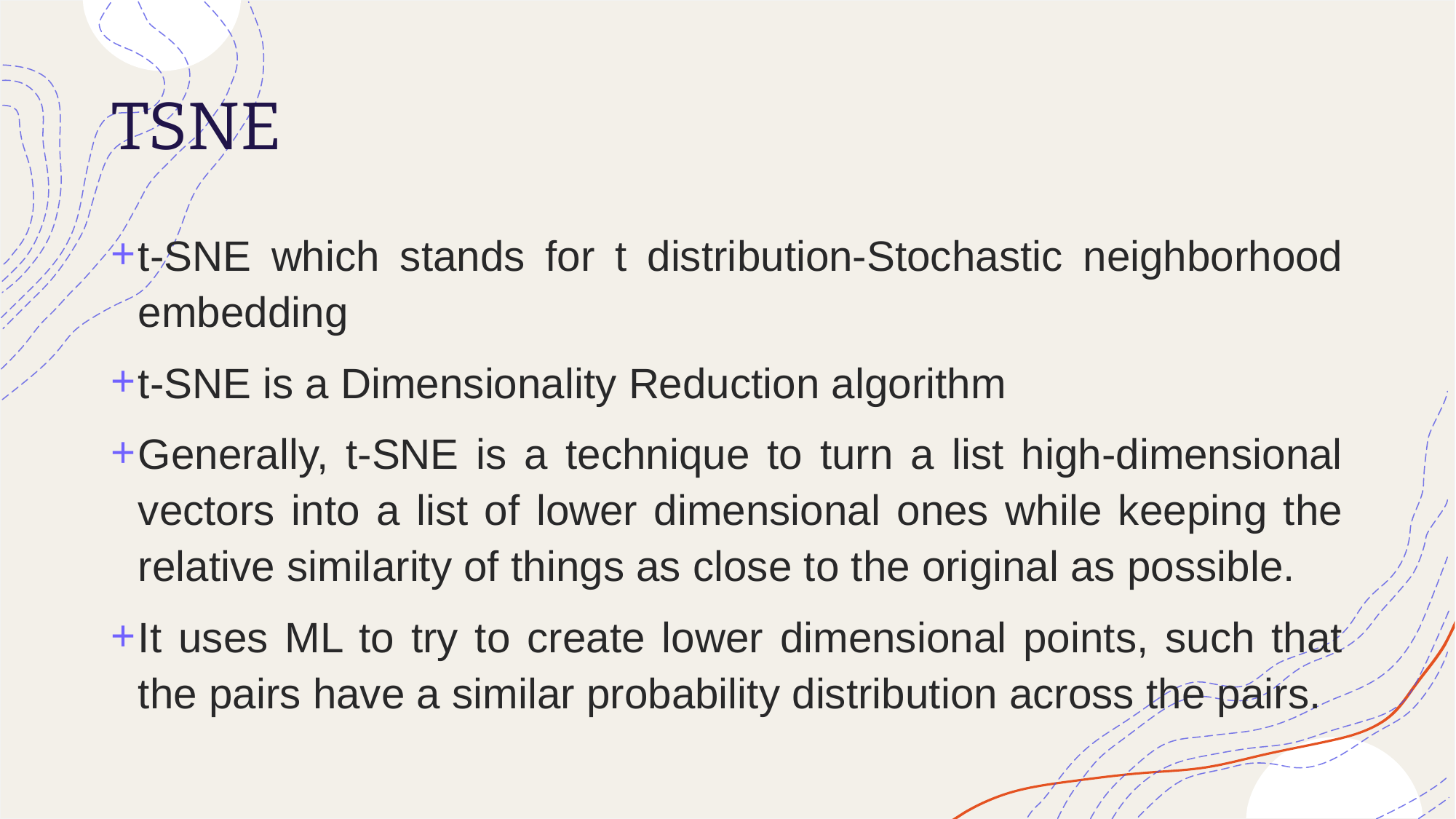

# TSNE
t-SNE which stands for t distribution-Stochastic neighborhood embedding
t-SNE is a Dimensionality Reduction algorithm
Generally, t-SNE is a technique to turn a list high-dimensional vectors into a list of lower dimensional ones while keeping the relative similarity of things as close to the original as possible.
It uses ML to try to create lower dimensional points, such that the pairs have a similar probability distribution across the pairs.